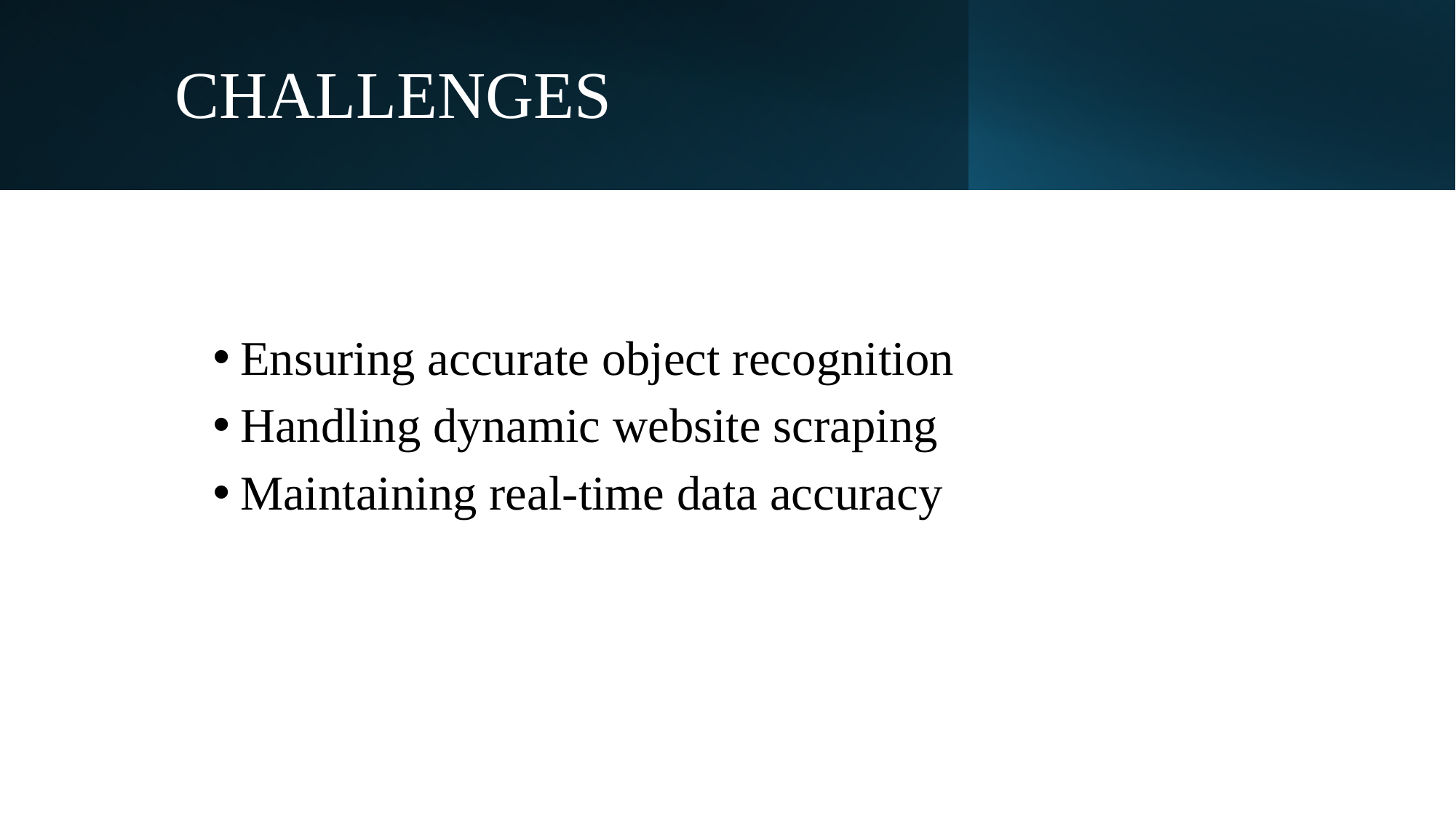

# CHALLENGES
Ensuring accurate object recognition
Handling dynamic website scraping
Maintaining real-time data accuracy